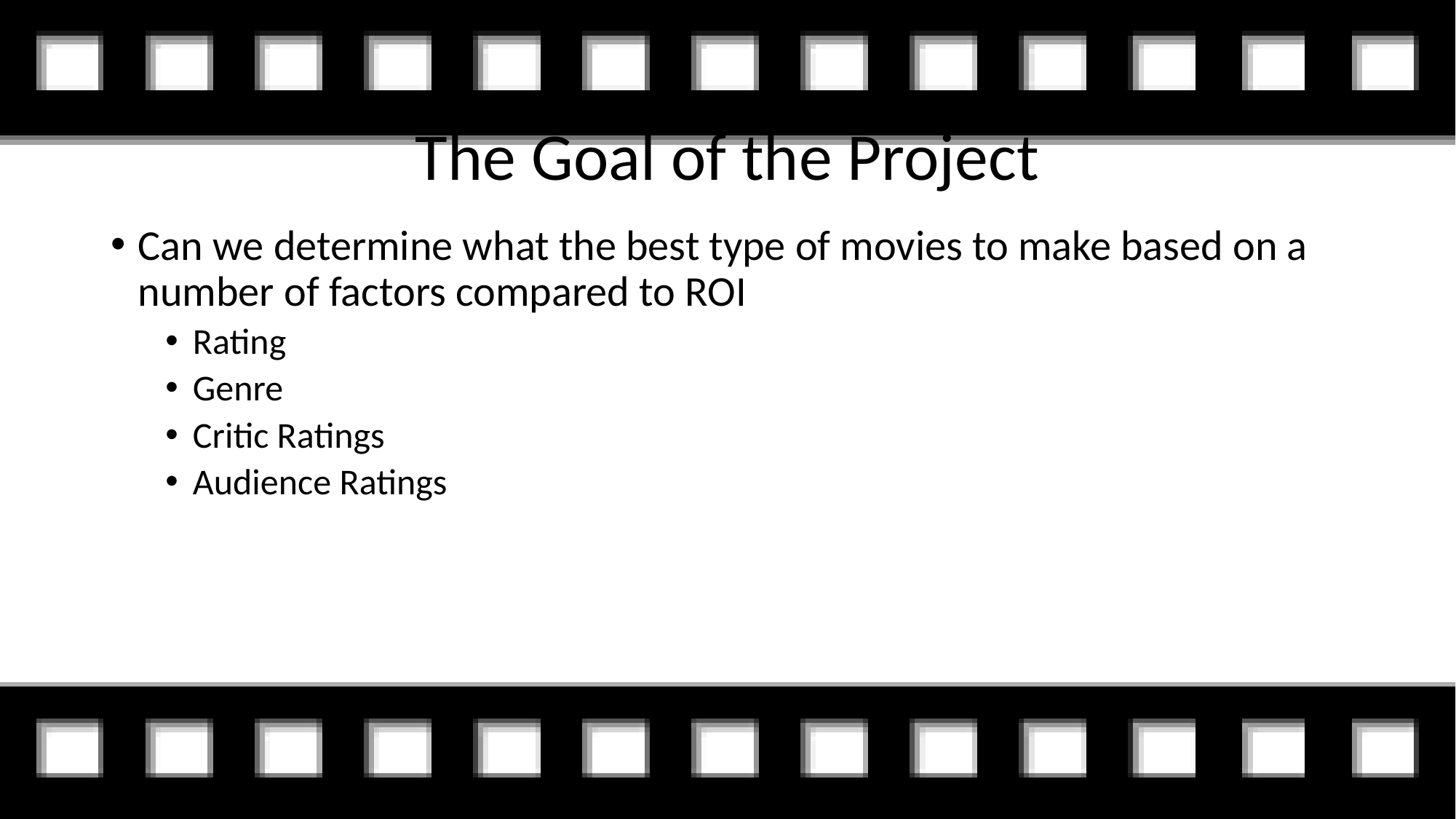

# The Goal of the Project
Can we determine what the best type of movies to make based on a number of factors compared to ROI
Rating
Genre
Critic Ratings
Audience Ratings